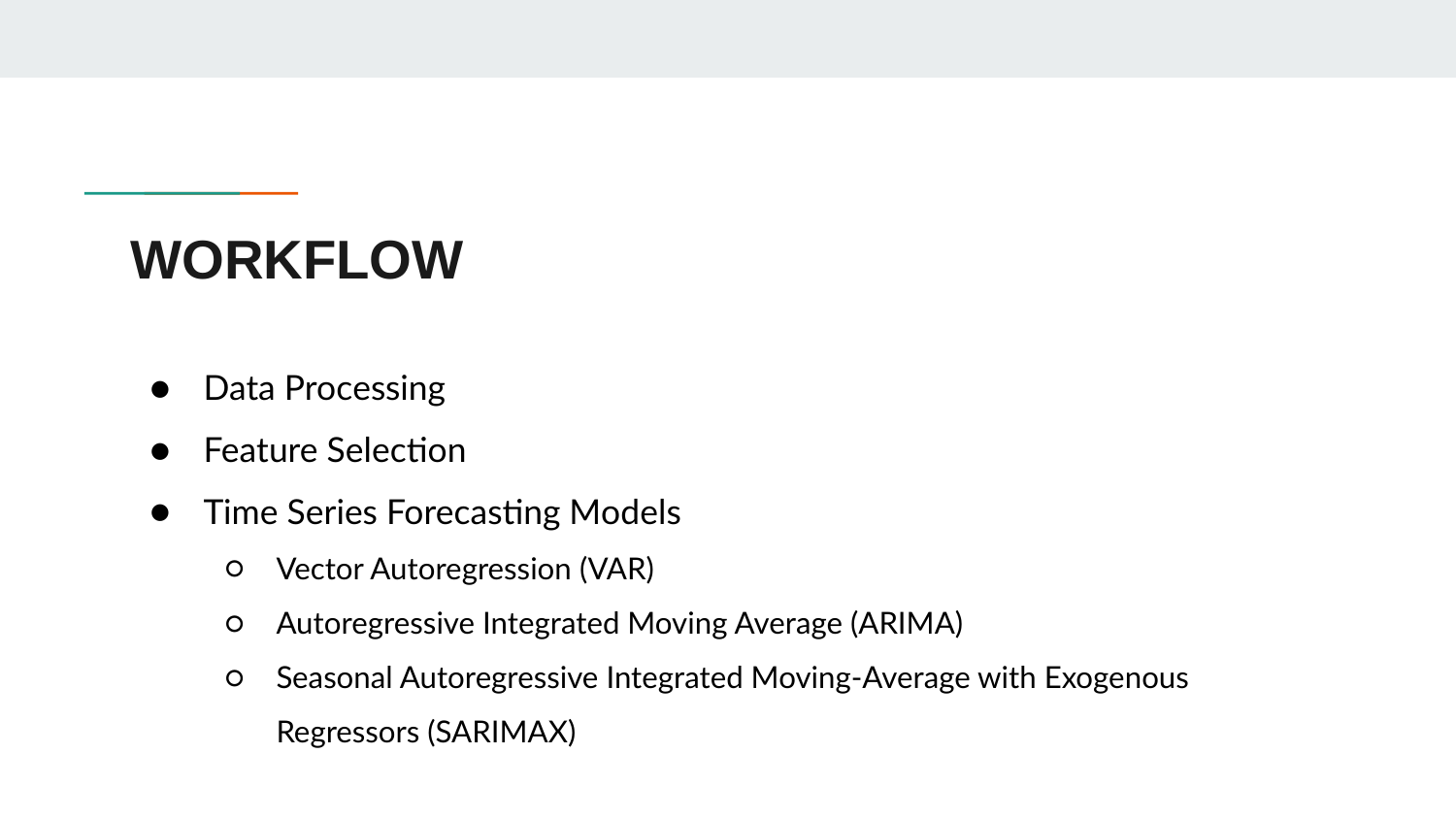

# WORKFLOW
Data Processing
Feature Selection
Time Series Forecasting Models
Vector Autoregression (VAR)
Autoregressive Integrated Moving Average (ARIMA)
Seasonal Autoregressive Integrated Moving-Average with Exogenous Regressors (SARIMAX)